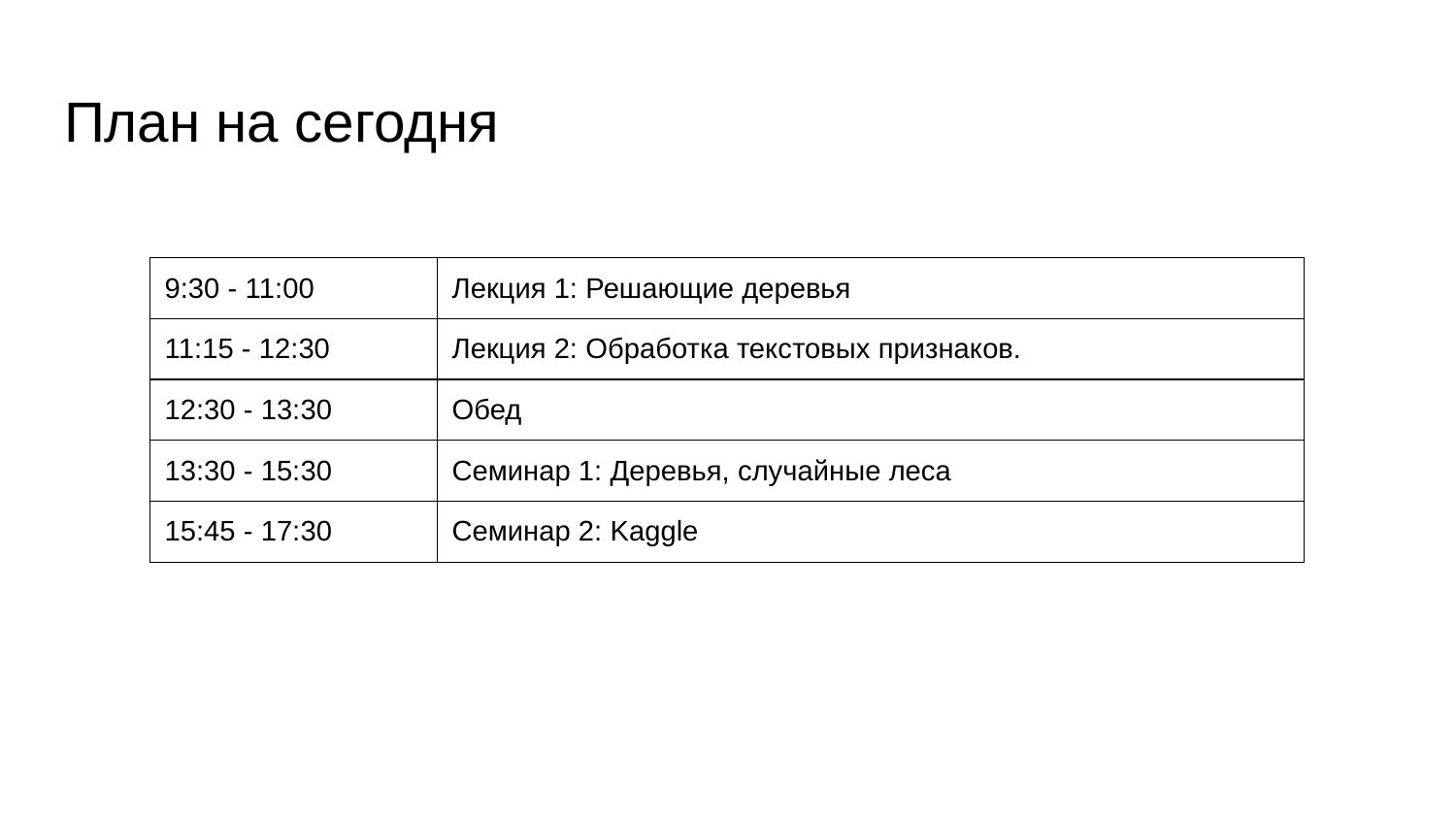

План на сегодня
| 9:30 - 11:00 | Лекция 1: Решающие деревья |
| --- | --- |
| 11:15 - 12:30 | Лекция 2: Обработка текстовых признаков. |
| 12:30 - 13:30 | Обед |
| 13:30 - 15:30 | Семинар 1: Деревья, случайные леса |
| 15:45 - 17:30 | Семинар 2: Kaggle |